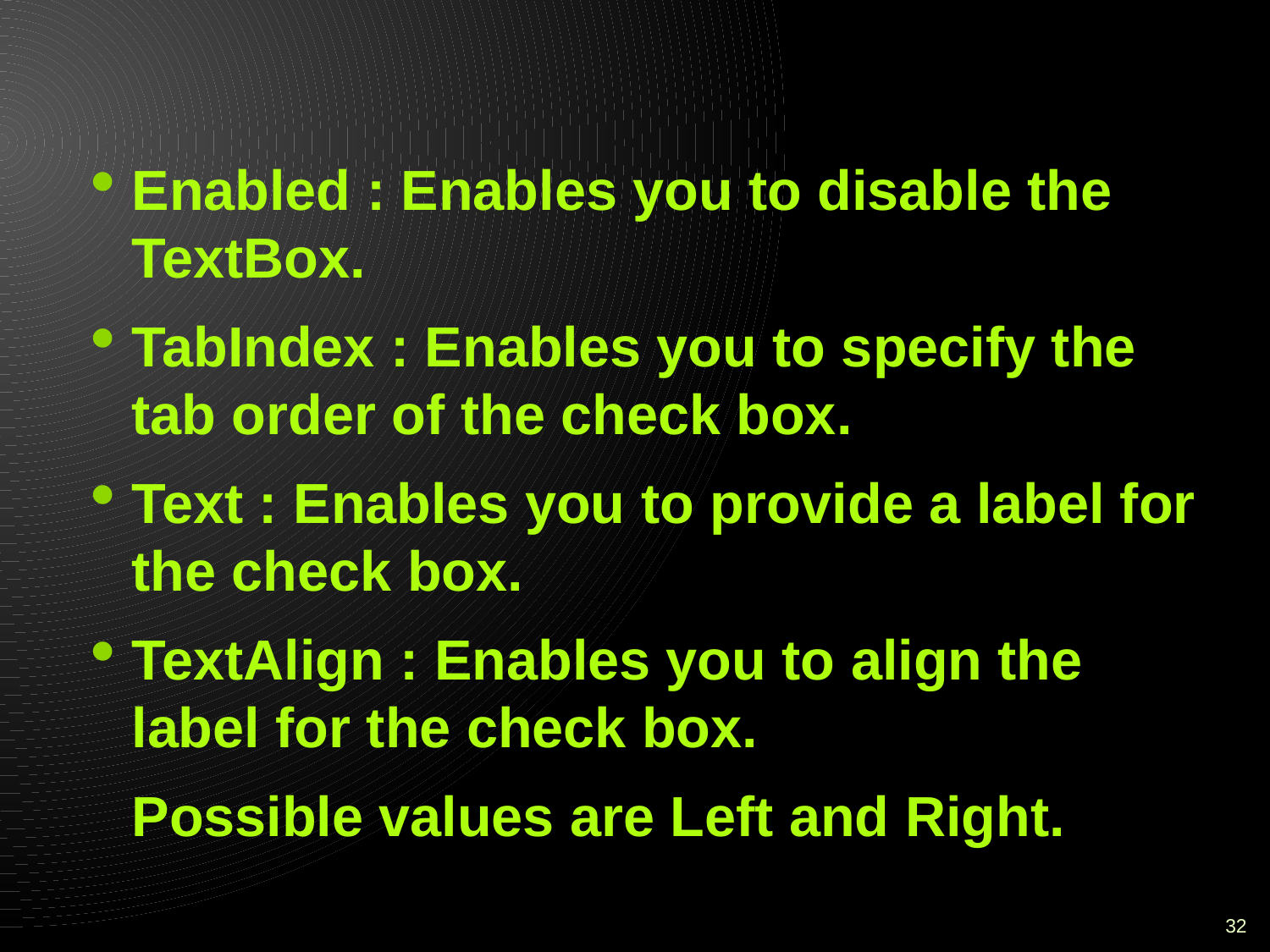

#
Enabled : Enables you to disable the TextBox.
TabIndex : Enables you to specify the tab order of the check box.
Text : Enables you to provide a label for the check box.
TextAlign : Enables you to align the label for the check box.
	Possible values are Left and Right.
32